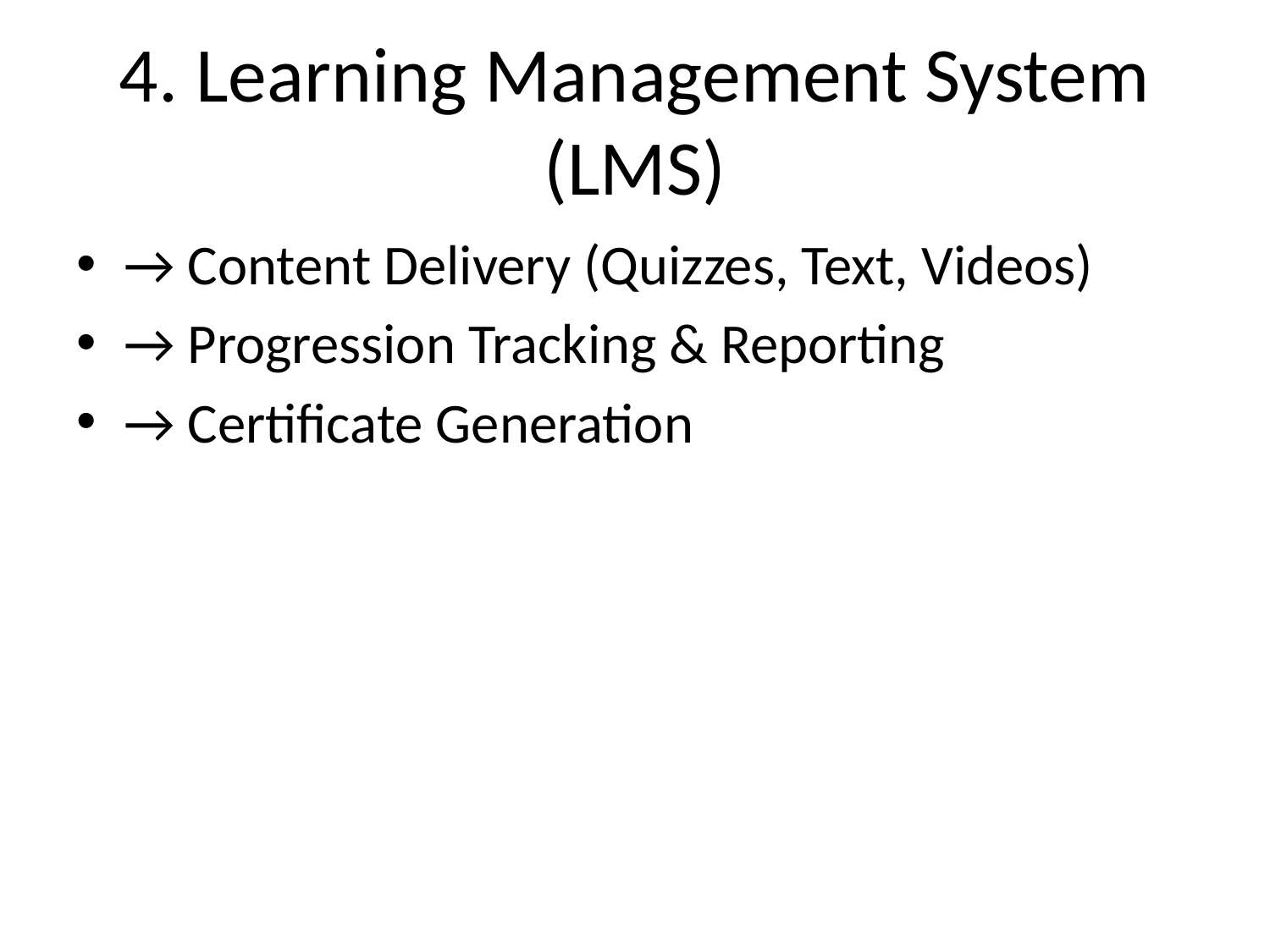

# 4. Learning Management System (LMS)
→ Content Delivery (Quizzes, Text, Videos)
→ Progression Tracking & Reporting
→ Certificate Generation